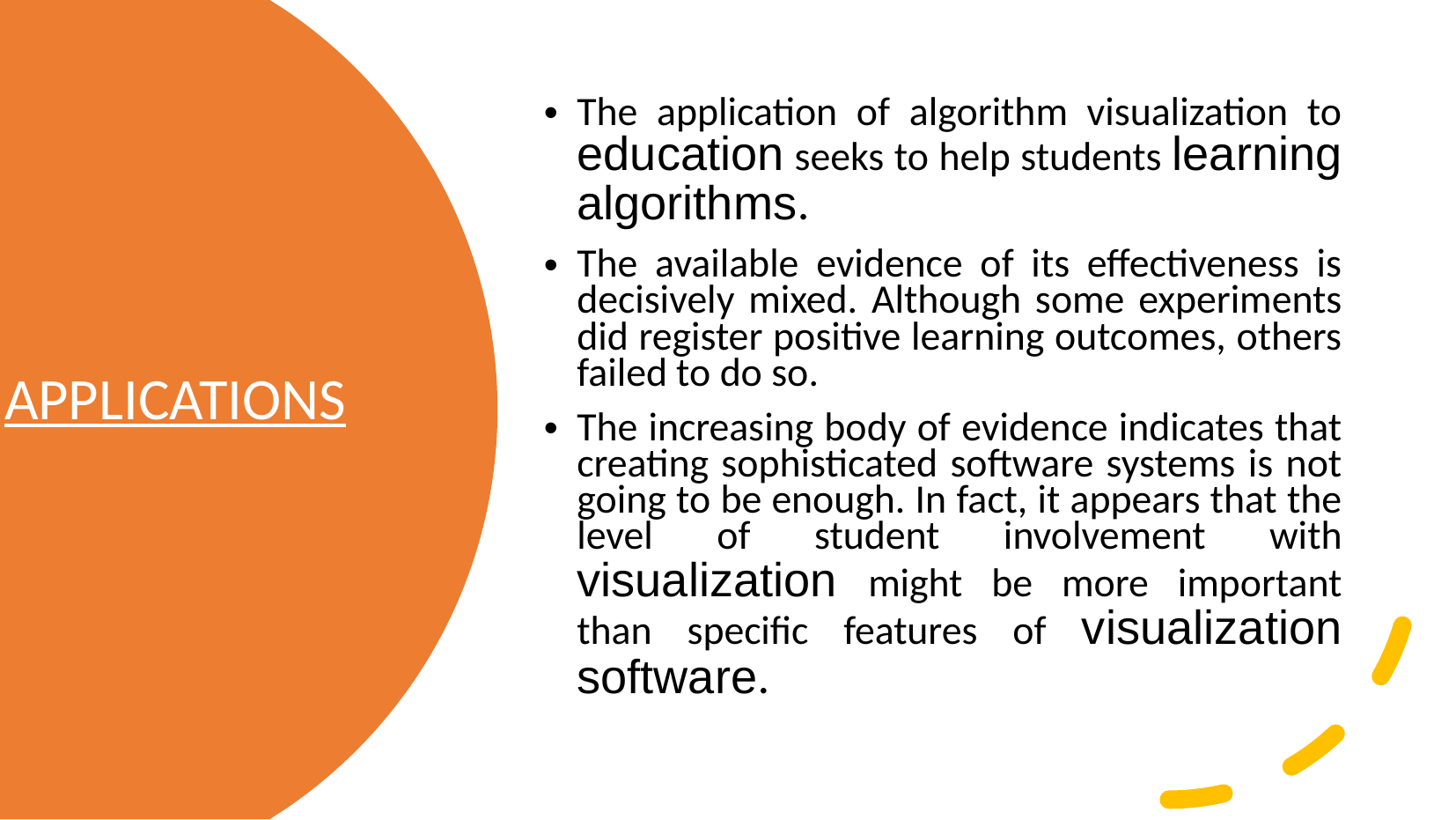

The application of algorithm visualization to education seeks to help students learning algorithms.
The available evidence of its effectiveness is decisively mixed. Although some experiments did register positive learning outcomes, others failed to do so.
The increasing body of evidence indicates that creating sophisticated software systems is not going to be enough. In fact, it appears that the level of student involvement with visualization might be more important than specific features of visualization software.

APPLICATIONS